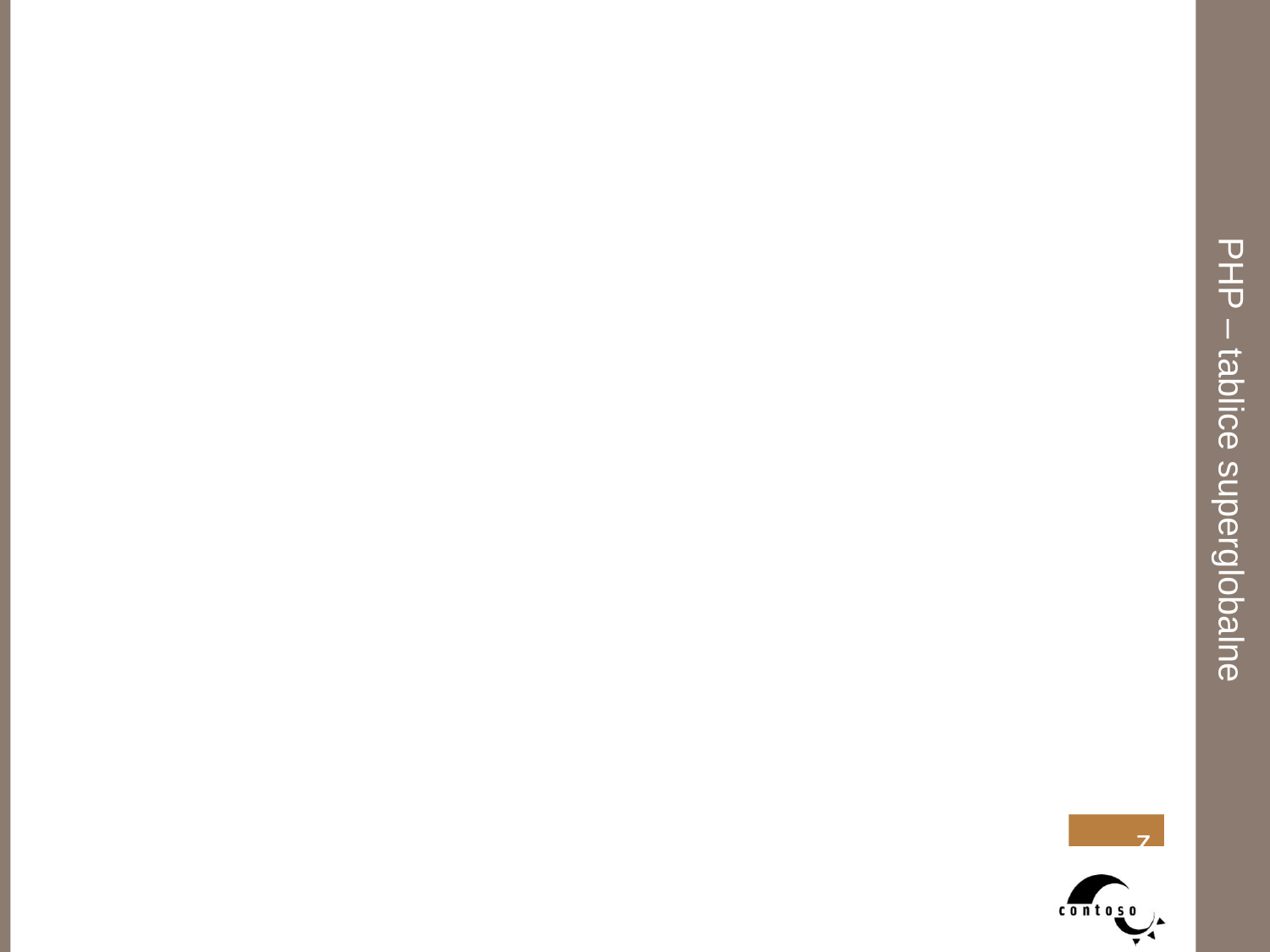

PHP – tablice superglobalne
Tablice superglobalne

$GLOBALS – przechowuje wszystkie zmienne globalne w skrypcie,
$_POST – wszystkie zmienne wysłane metodą POST,
$_GET – wszystkie zmienne wysłane metodą GET,
$_SERVER – przechowuje zmienne tworzone przez serwer lub przez środowisko uruchamiania skryptu,
$_ENV – przechowuje zmienne tworzone przez środowisko wykonywania skryptu,
$_COOKIE – przechowuje zmienne pochodzące z ciasteczek,
$_REQUEST – przechowuje zmienne dostarczane przez różne mechanizmy wejścia ($_GET, $_POST, $_ENV, $_COOKIE) razem. Nie jest bezpieczna, ponieważ nie wyszczególnia tego, skąd pochodzi dana zmienna,
$_SESSION – przechowuje zmienne pochodzące z sesji,
$_FILES – przechowuje pliki wgrane na serwer poprzez formularz.